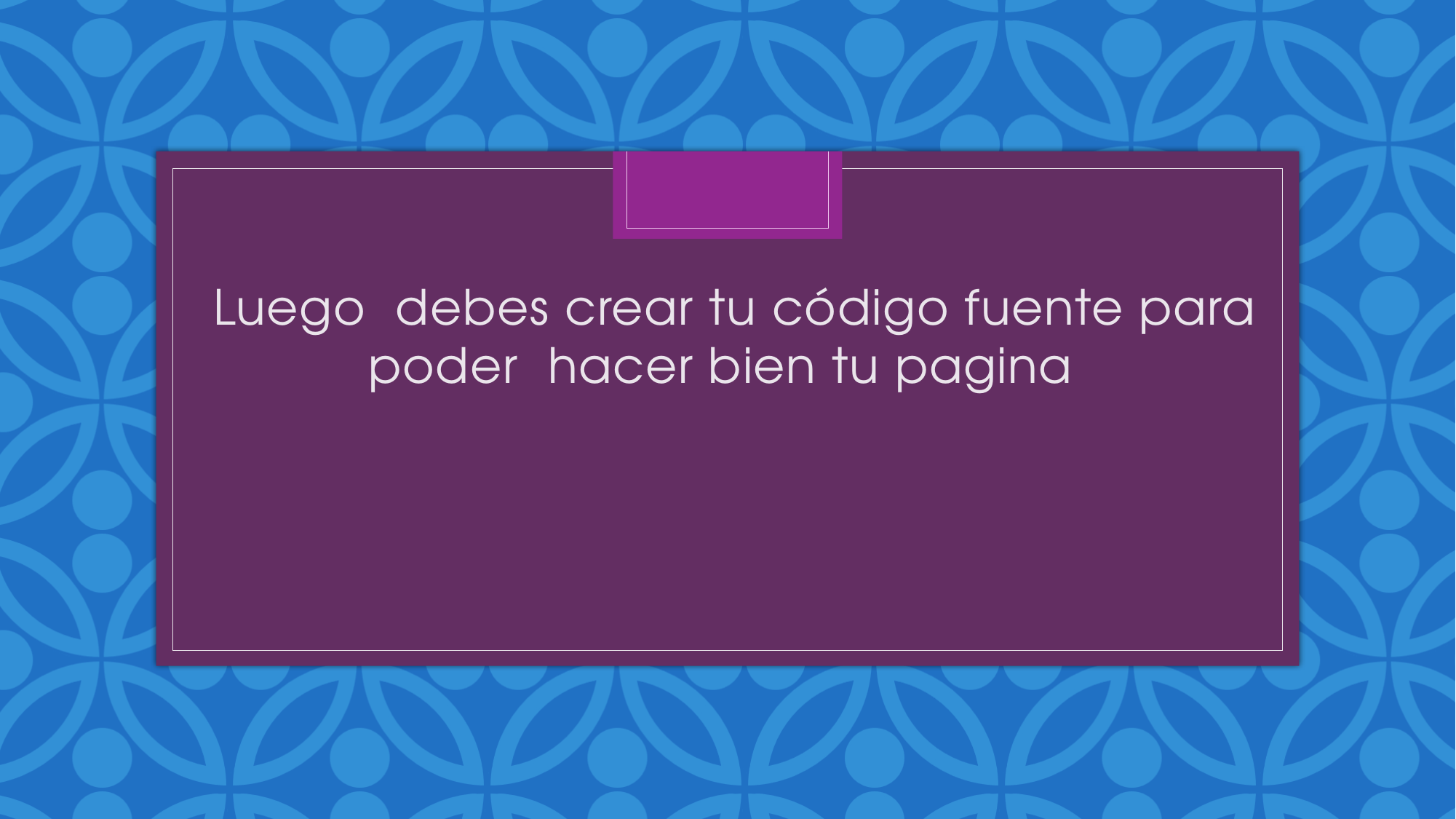

Luego  debes crear tu código fuente para poder  hacer bien tu pagina